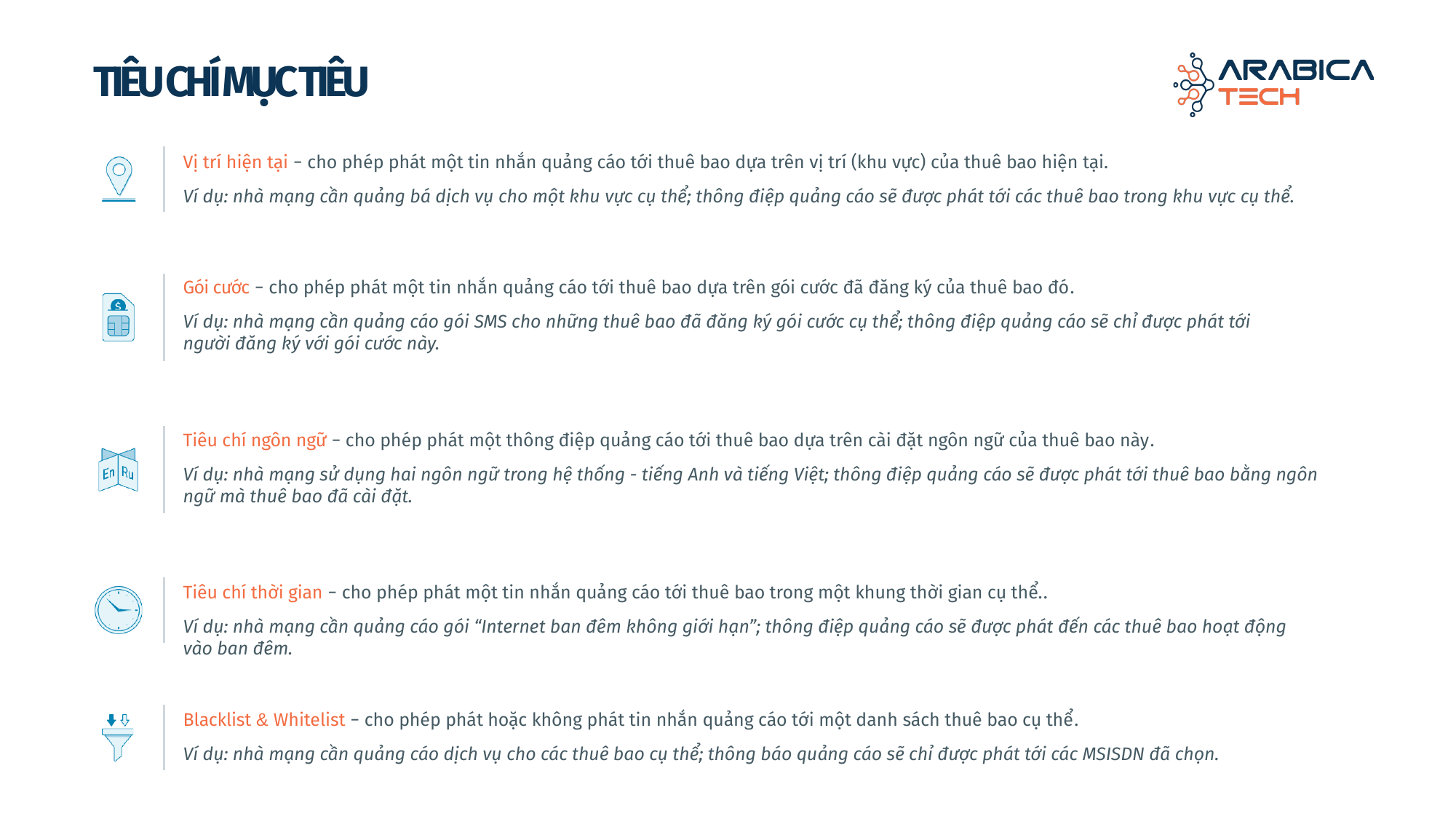

# TIÊU CHÍ MỤC TIÊU
Vị trí hiện tại − cho phép phát một tin nhắn quảng cáo tới thuê bao dựa trên vị trí (khu vực) của thuê bao hiện tại.
Ví dụ: nhà mạng cần quảng bá dịch vụ cho một khu vực cụ thể; thông điệp quảng cáo sẽ được phát tới các thuê bao trong khu vực cụ thể.

Gói cước − cho phép phát một tin nhắn quảng cáo tới thuê bao dựa trên gói cước đã đăng ký của thuê bao đó.
Ví dụ: nhà mạng cần quảng cáo gói SMS cho những thuê bao đã đăng ký gói cước cụ thể; thông điệp quảng cáo sẽ chỉ được phát tới người đăng ký với gói cước này.

Tiêu chí ngôn ngữ − cho phép phát một thông điệp quảng cáo tới thuê bao dựa trên cài đặt ngôn ngữ của thuê bao này.
Ví dụ: nhà mạng sử dụng hai ngôn ngữ trong hệ thống - tiếng Anh và tiếng Việt; thông điệp quảng cáo sẽ được phát tới thuê bao bằng ngôn ngữ mà thuê bao đã cài đặt.

Tiêu chí thời gian − cho phép phát một tin nhắn quảng cáo tới thuê bao trong một khung thời gian cụ thể..
Ví dụ: nhà mạng cần quảng cáo gói “Internet ban đêm không giới hạn”; thông điệp quảng cáo sẽ được phát đến các thuê bao hoạt động vào ban đêm.

Blacklist & Whitelist − cho phép phát hoặc không phát tin nhắn quảng cáo tới một danh sách thuê bao cụ thể.
Ví dụ: nhà mạng cần quảng cáo dịch vụ cho các thuê bao cụ thể; thông báo quảng cáo sẽ chỉ được phát tới các MSISDN đã chọn.